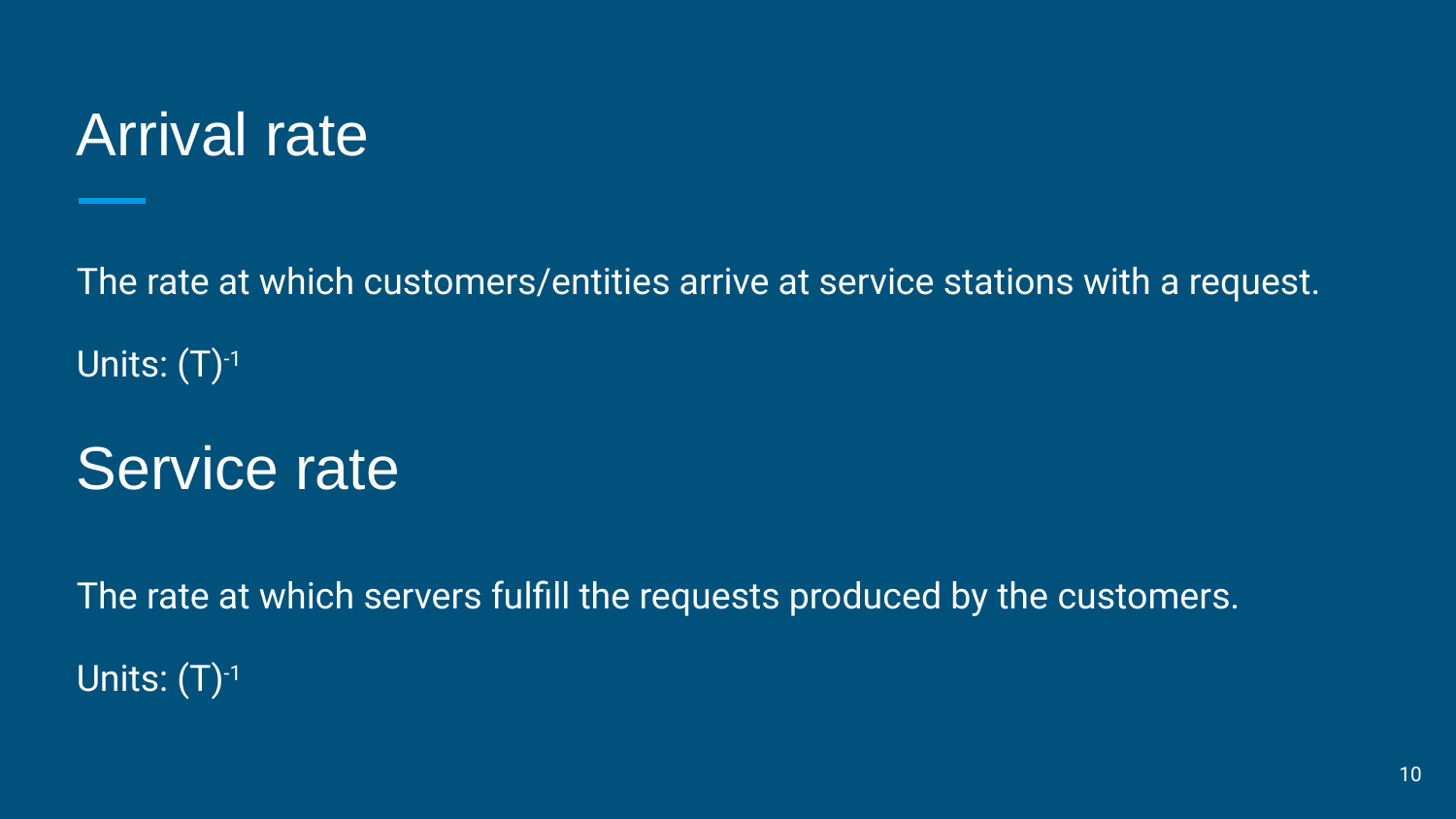

# Arrival rate
The rate at which customers/entities arrive at service stations with a request.
Units: (T)-1
Service rate
The rate at which servers fulfill the requests produced by the customers.
Units: (T)-1

10